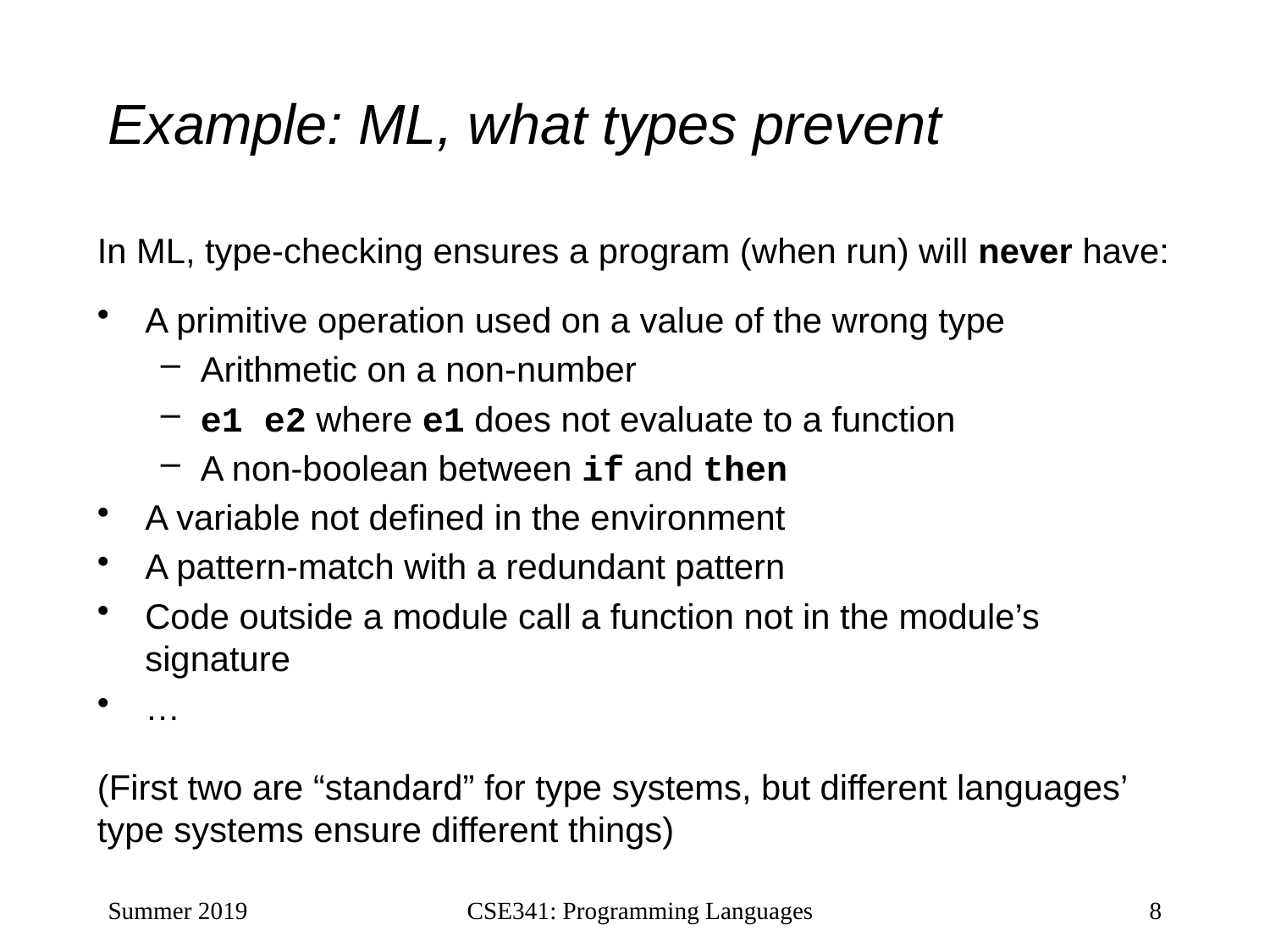

# Example: ML, what types prevent
In ML, type-checking ensures a program (when run) will never have:

A primitive operation used on a value of the wrong type
Arithmetic on a non-number
e1 e2 where e1 does not evaluate to a function
A non-boolean between if and then
A variable not defined in the environment
A pattern-match with a redundant pattern
Code outside a module call a function not in the module’s signature
…

(First two are “standard” for type systems, but different languages’ type systems ensure different things)
Summer 2019
CSE341: Programming Languages
8